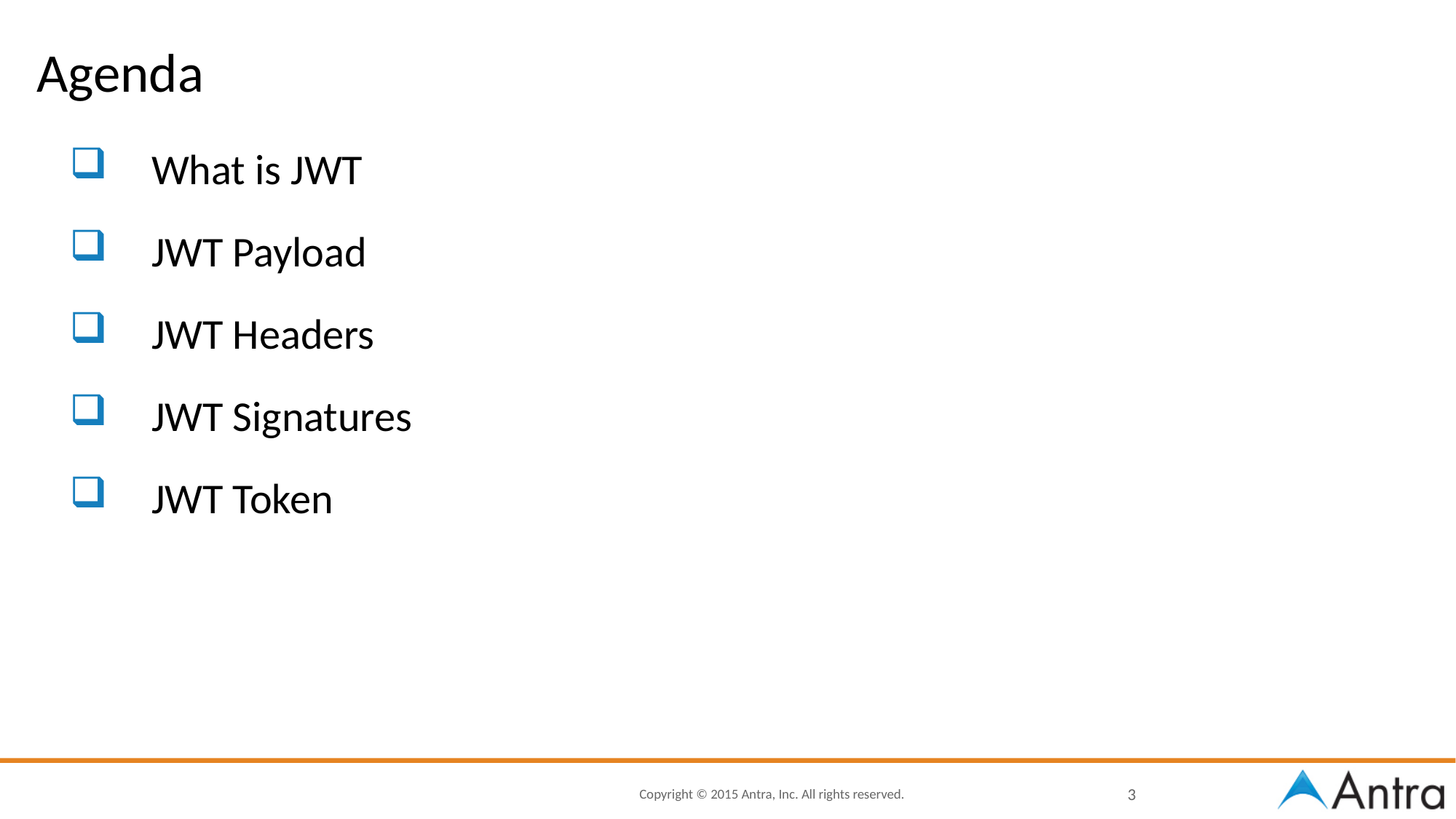

# Agenda
What is JWT
JWT Payload
JWT Headers
JWT Signatures
JWT Token

3